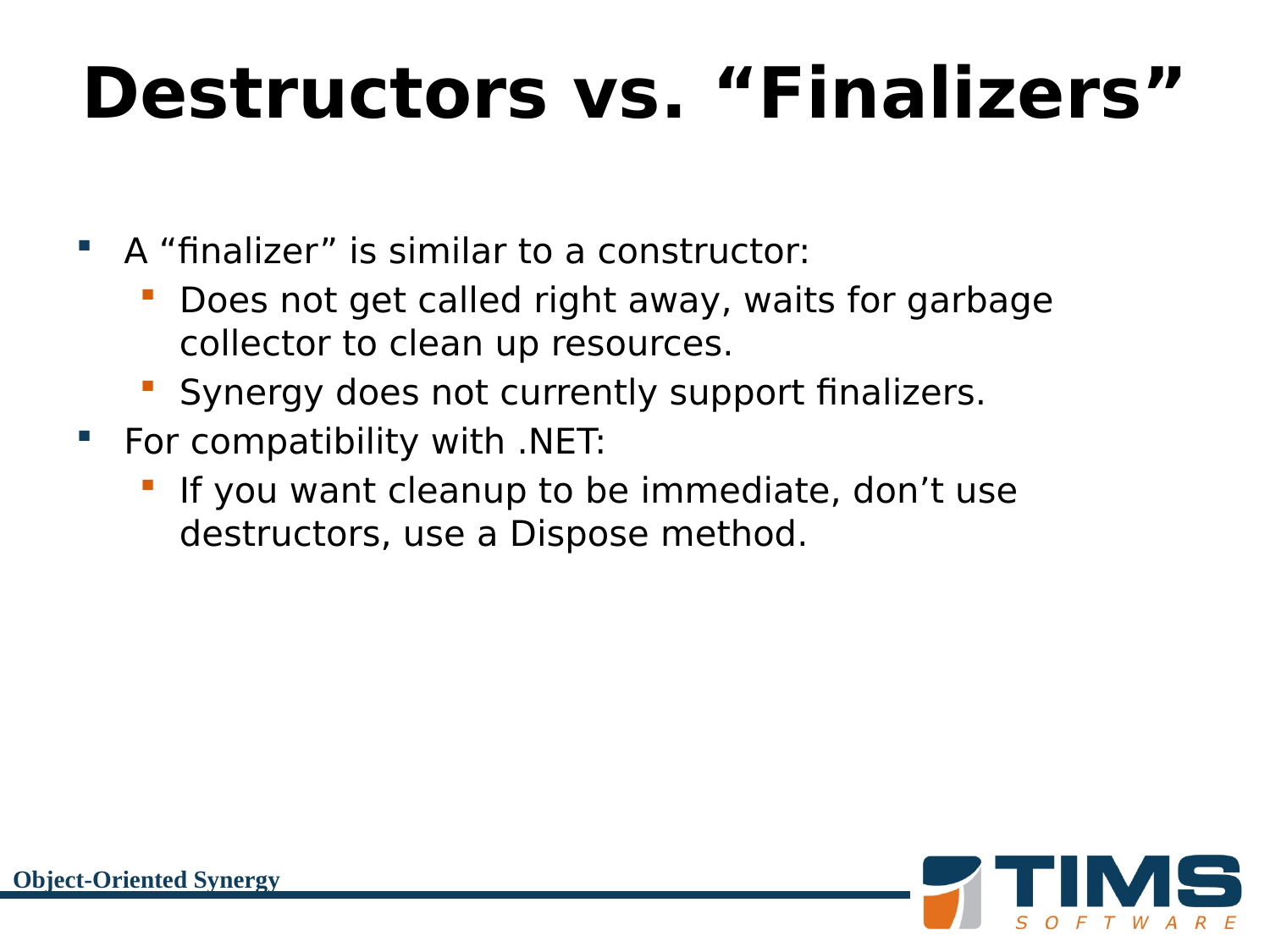

# Destructors vs. “Finalizers”
A “finalizer” is similar to a constructor:
Does not get called right away, waits for garbage collector to clean up resources.
Synergy does not currently support finalizers.
For compatibility with .NET:
If you want cleanup to be immediate, don’t use destructors, use a Dispose method.
Object-Oriented Synergy